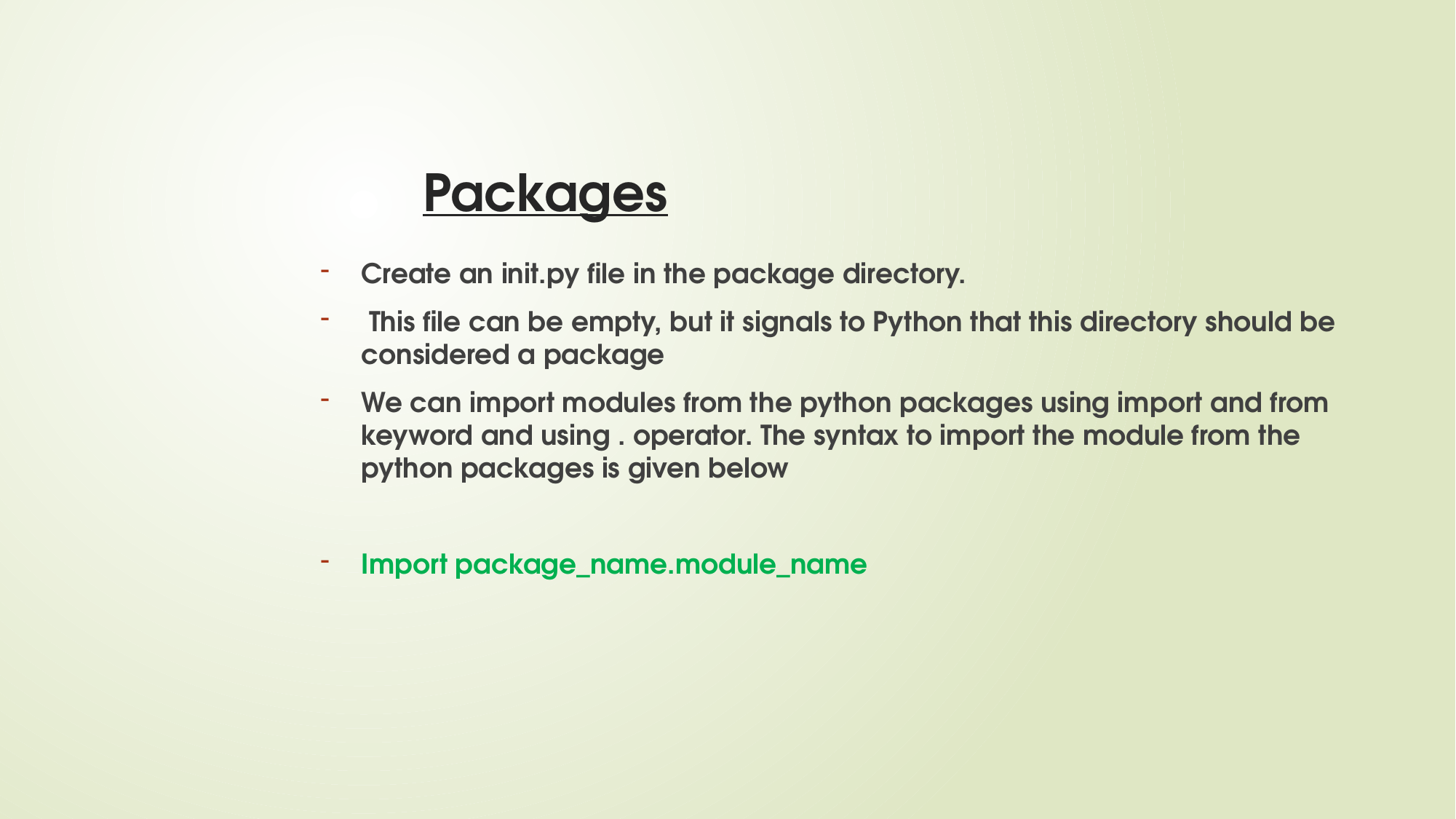

# Packages
Create an init.py file in the package directory.
 This file can be empty, but it signals to Python that this directory should be considered a package
We can import modules from the python packages using import and from keyword and using . operator. The syntax to import the module from the python packages is given below

Import package_name.module_name